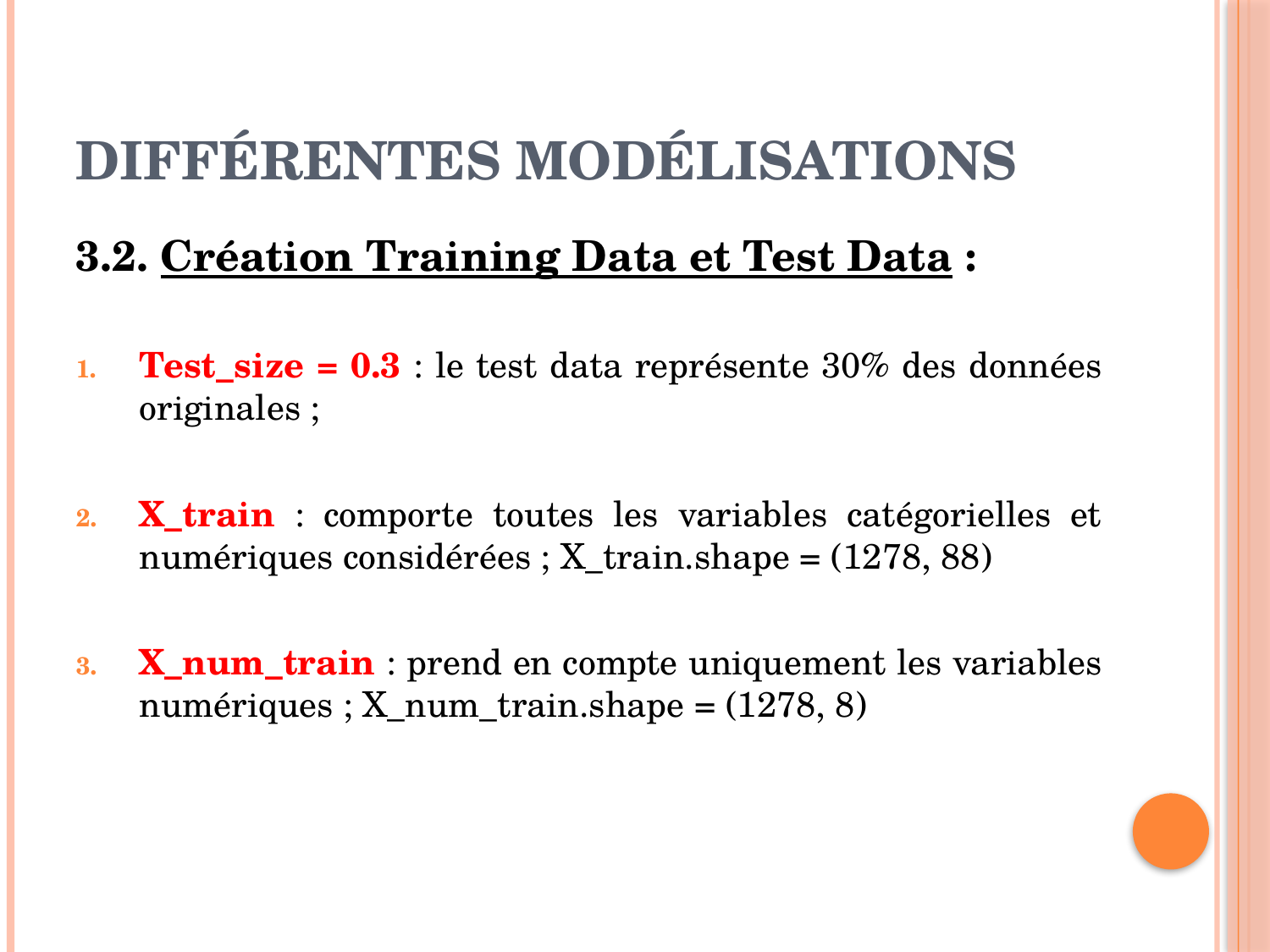

# Différentes modélisations
3.2. Création Training Data et Test Data :

Test_size = 0.3 : le test data représente 30% des données originales ;

X_train : comporte toutes les variables catégorielles et numériques considérées ; X_train.shape = (1278, 88)

X_num_train : prend en compte uniquement les variables numériques ; X_num_train.shape = (1278, 8)